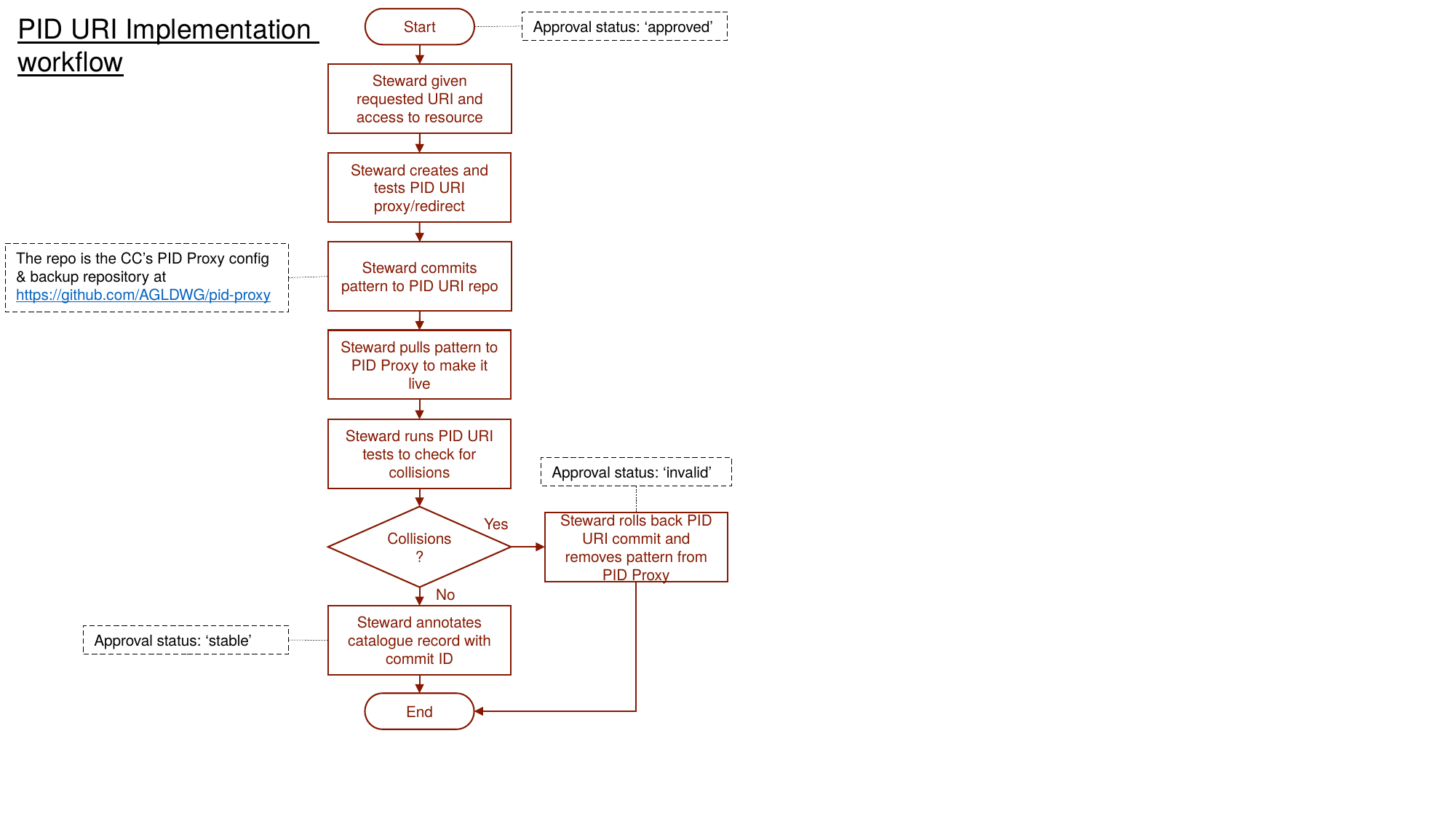

PID URI Implementation
workflow
Start
Approval status: ‘approved’
Steward given requested URI and access to resource
Steward creates and tests PID URI proxy/redirect
No
Steward commits pattern to PID URI repo
The repo is the CC’s PID Proxy config & backup repository at https://github.com/AGLDWG/pid-proxy
Steward pulls pattern to PID Proxy to make it live
Steward runs PID URI tests to check for collisions
Approval status: ‘invalid’
Collisions?
Yes
Steward rolls back PID URI commit and removes pattern from PID Proxy
No
Steward annotates catalogue record with commit ID
Approval status: ‘stable’
End